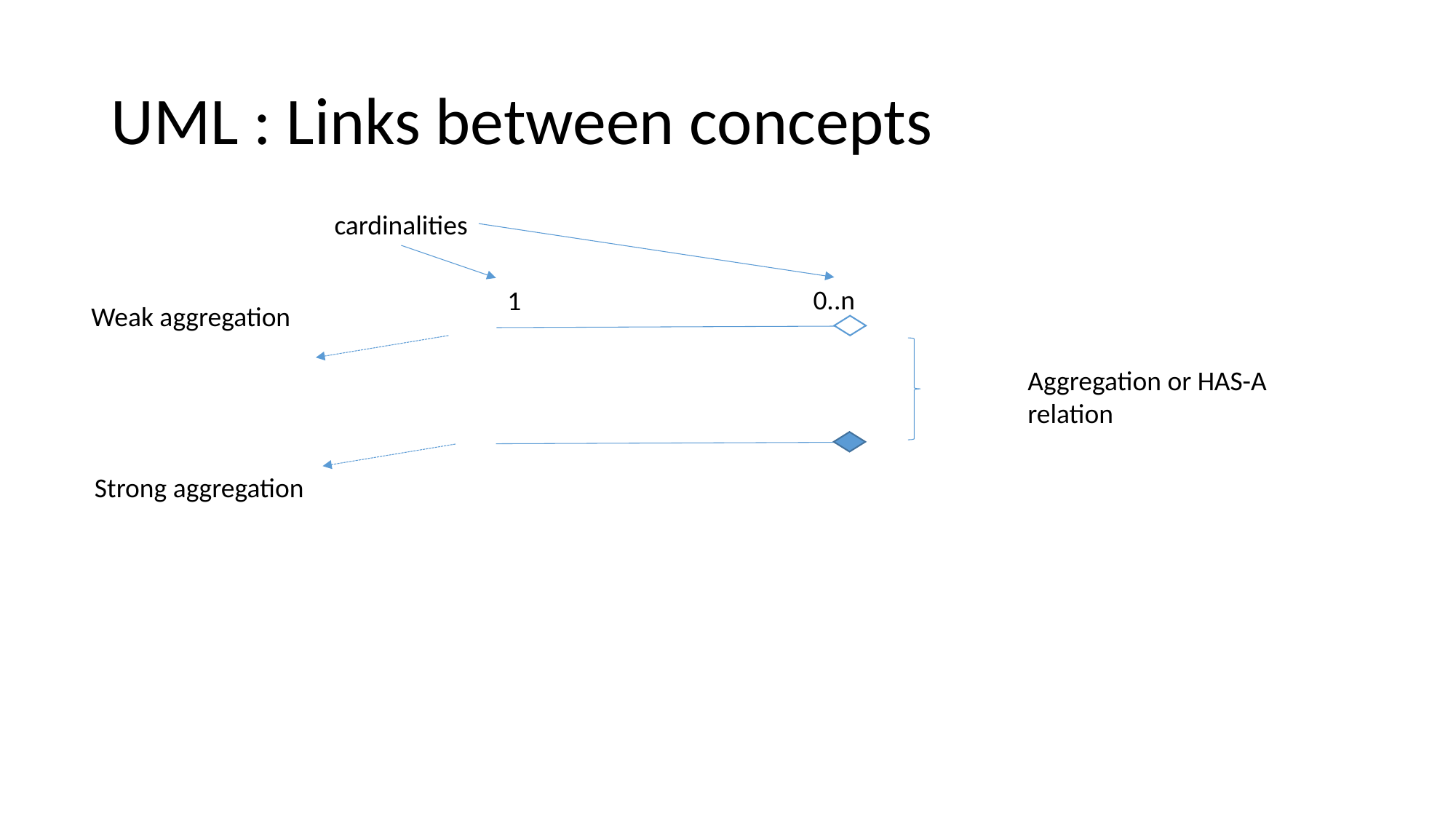

# UML : Links between concepts
cardinalities
0..n
1
Weak aggregation

Aggregation or HAS-A
relation

Strong aggregation